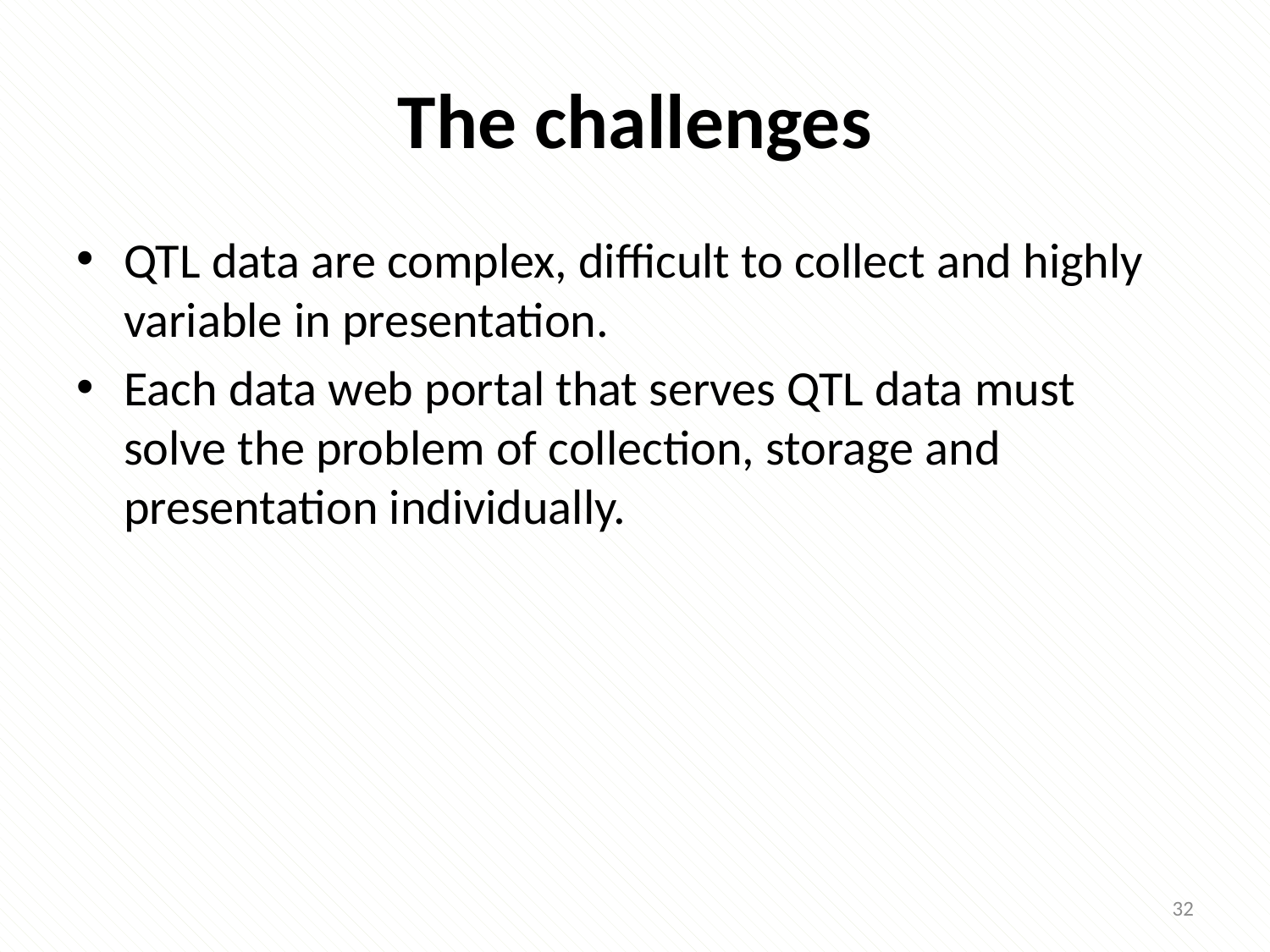

# The challenges
QTL data are complex, difficult to collect and highly variable in presentation.
Each data web portal that serves QTL data must solve the problem of collection, storage and presentation individually.

32